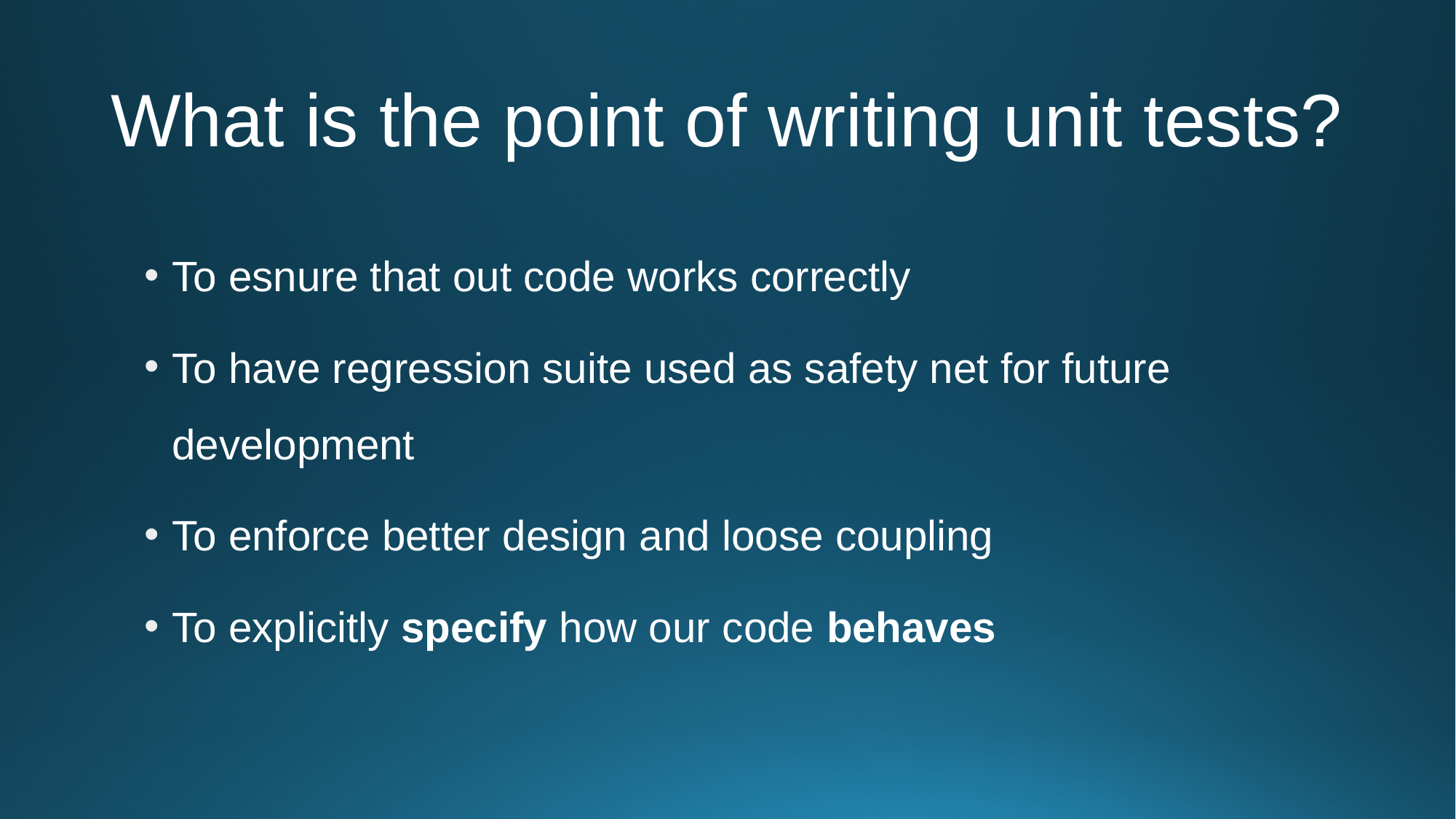

# What is the point of writing unit tests?
To esnure that out code works correctly
To have regression suite used as safety net for future development
To enforce better design and loose coupling
To explicitly specify how our code behaves